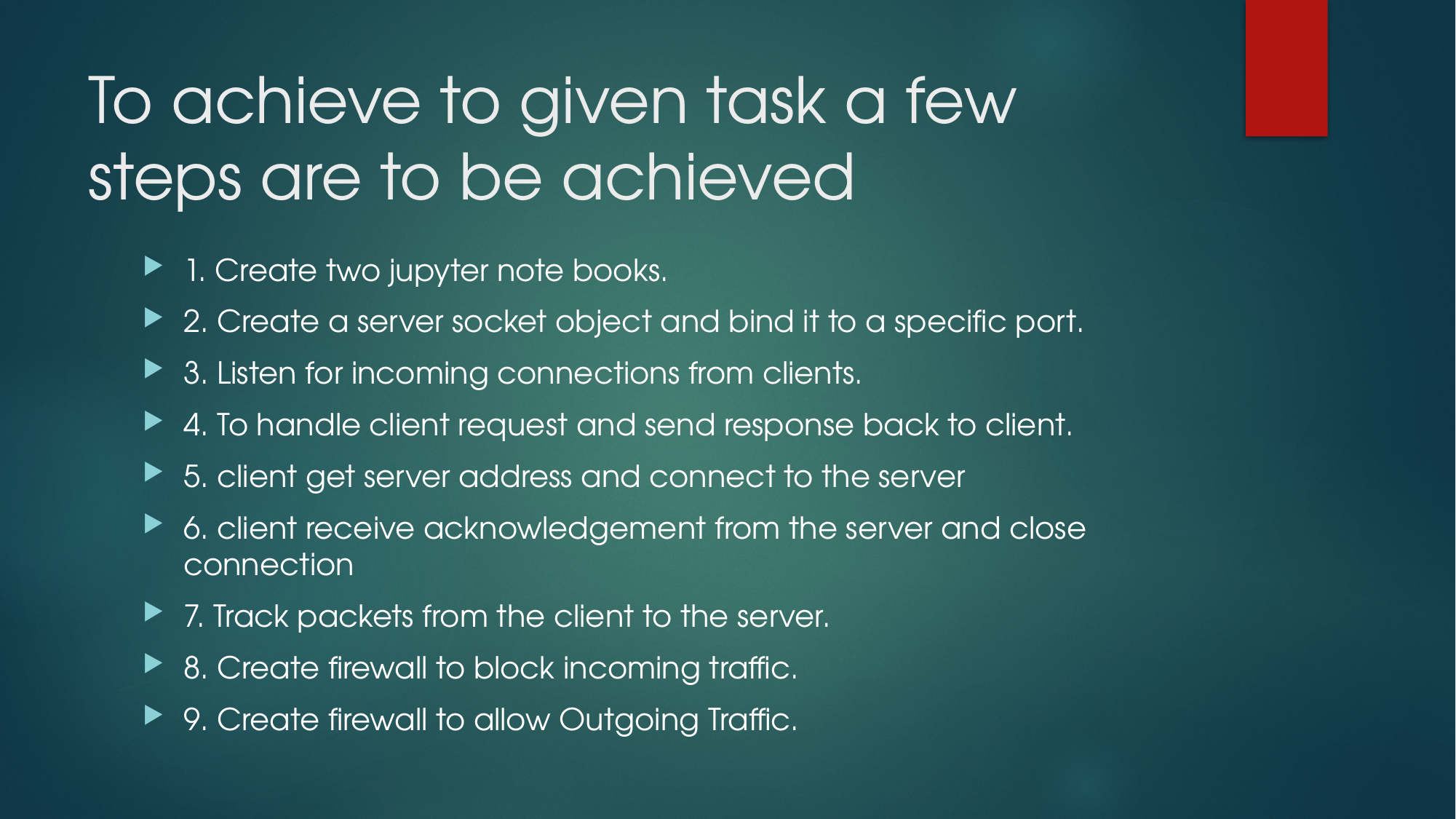

# To achieve to given task a few steps are to be achieved
1. Create two jupyter note books.
2. Create a server socket object and bind it to a specific port.
3. Listen for incoming connections from clients.
4. To handle client request and send response back to client.
5. client get server address and connect to the server
6. client receive acknowledgement from the server and close connection
7. Track packets from the client to the server.
8. Create firewall to block incoming traffic.
9. Create firewall to allow Outgoing Traffic.